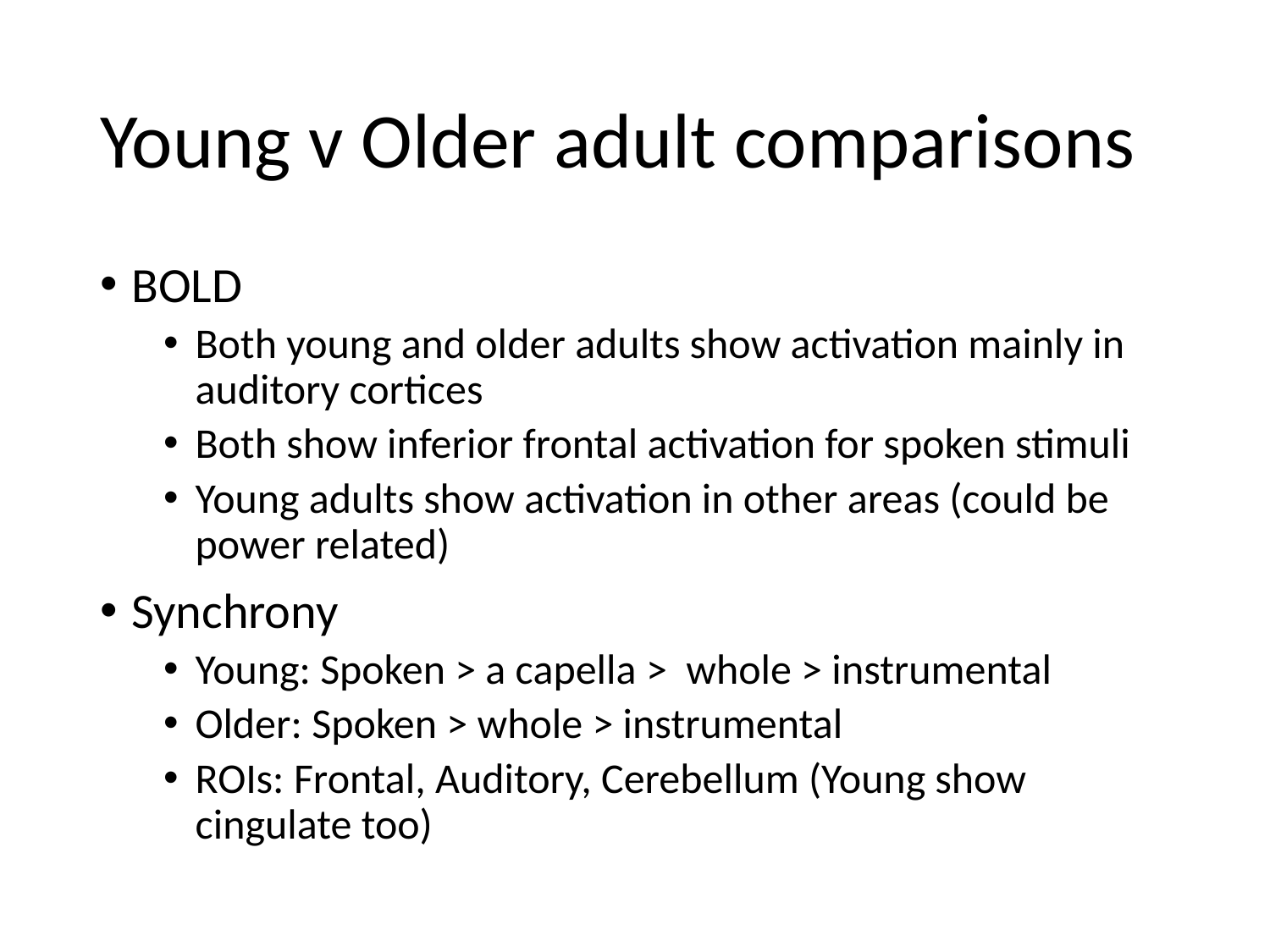

# Young v Older adult comparisons
BOLD
Both young and older adults show activation mainly in auditory cortices
Both show inferior frontal activation for spoken stimuli
Young adults show activation in other areas (could be power related)
Synchrony
Young: Spoken > a capella >  whole > instrumental
Older: Spoken > whole > instrumental
ROIs: Frontal, Auditory, Cerebellum (Young show cingulate too)